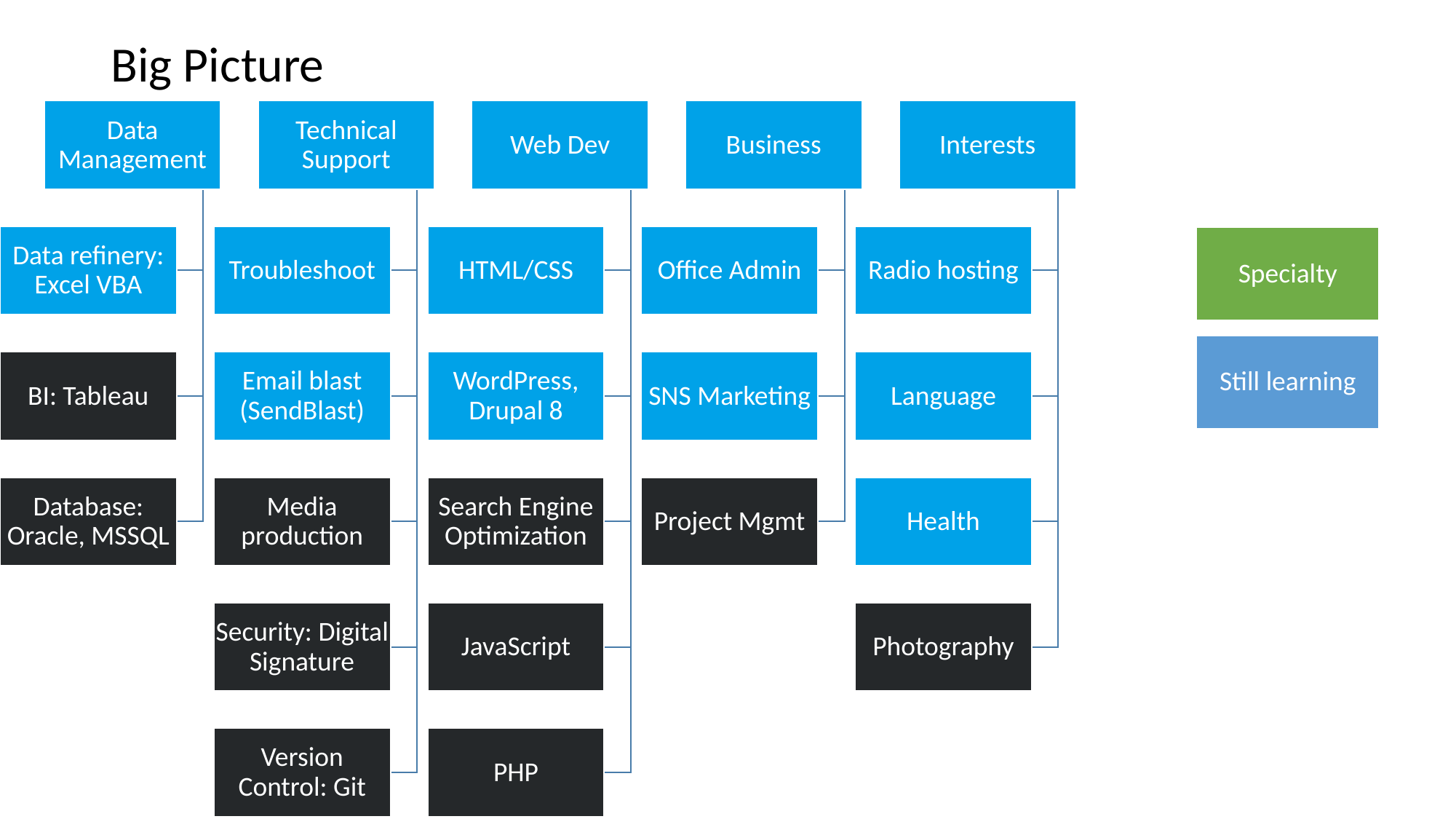

# Big Picture
Data Management
Data refinery: Excel VBA
BI: Tableau
Database: Oracle, MSSQL
Technical Support
Troubleshoot
Email blast (SendBlast)
Media production
Security: Digital Signature
Version Control: Git
Web Dev
HTML/CSS
WordPress, Drupal 8
Search Engine Optimization
JavaScript
PHP
Business
Office Admin
SNS Marketing
Project Mgmt
Interests
Radio hosting
Language
Health
Photography
Specialty
Still learning